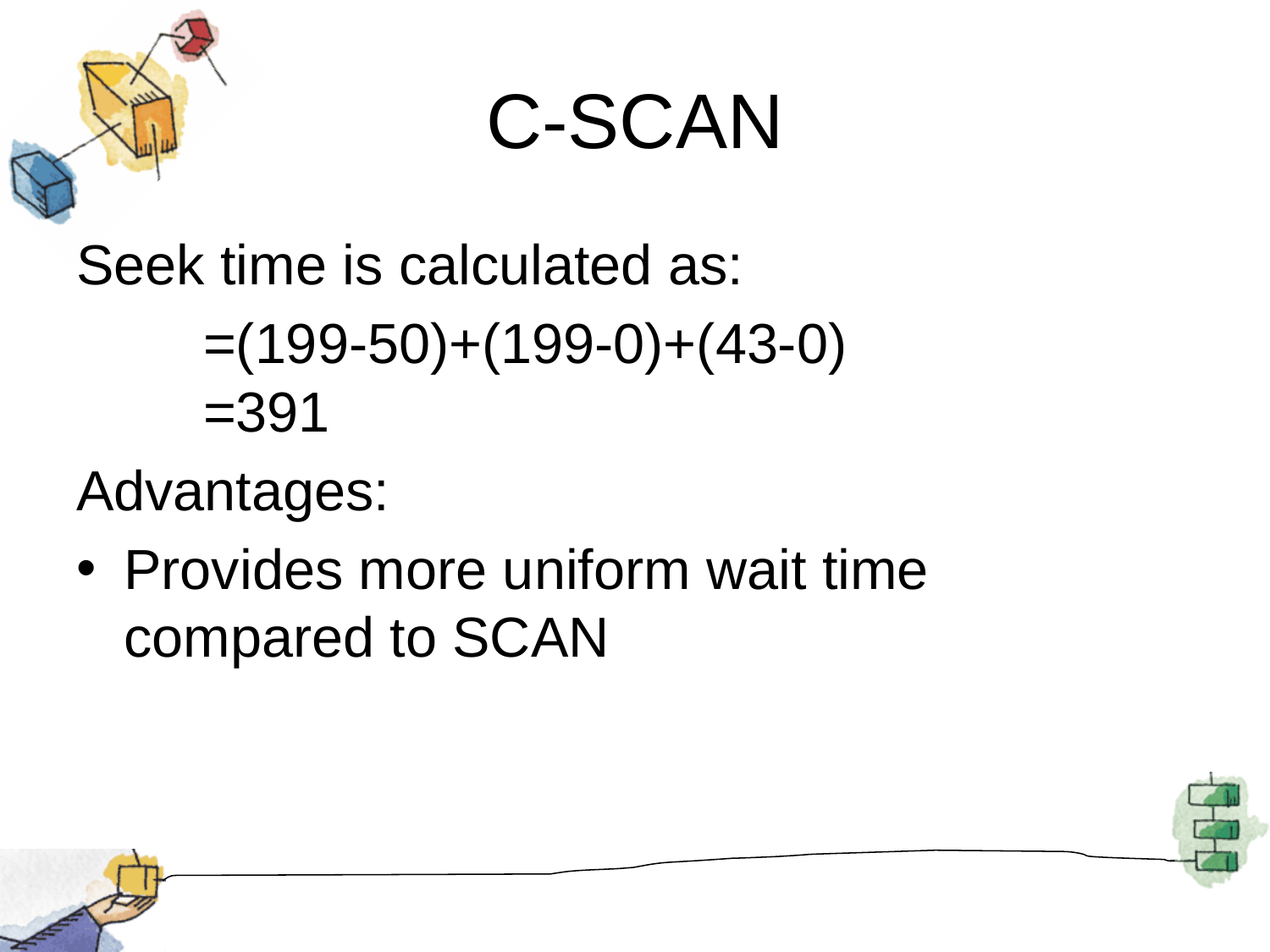

# C-SCAN
Seek time is calculated as:
	=(199-50)+(199-0)+(43-0)
	=391
Advantages:
Provides more uniform wait time compared to SCAN